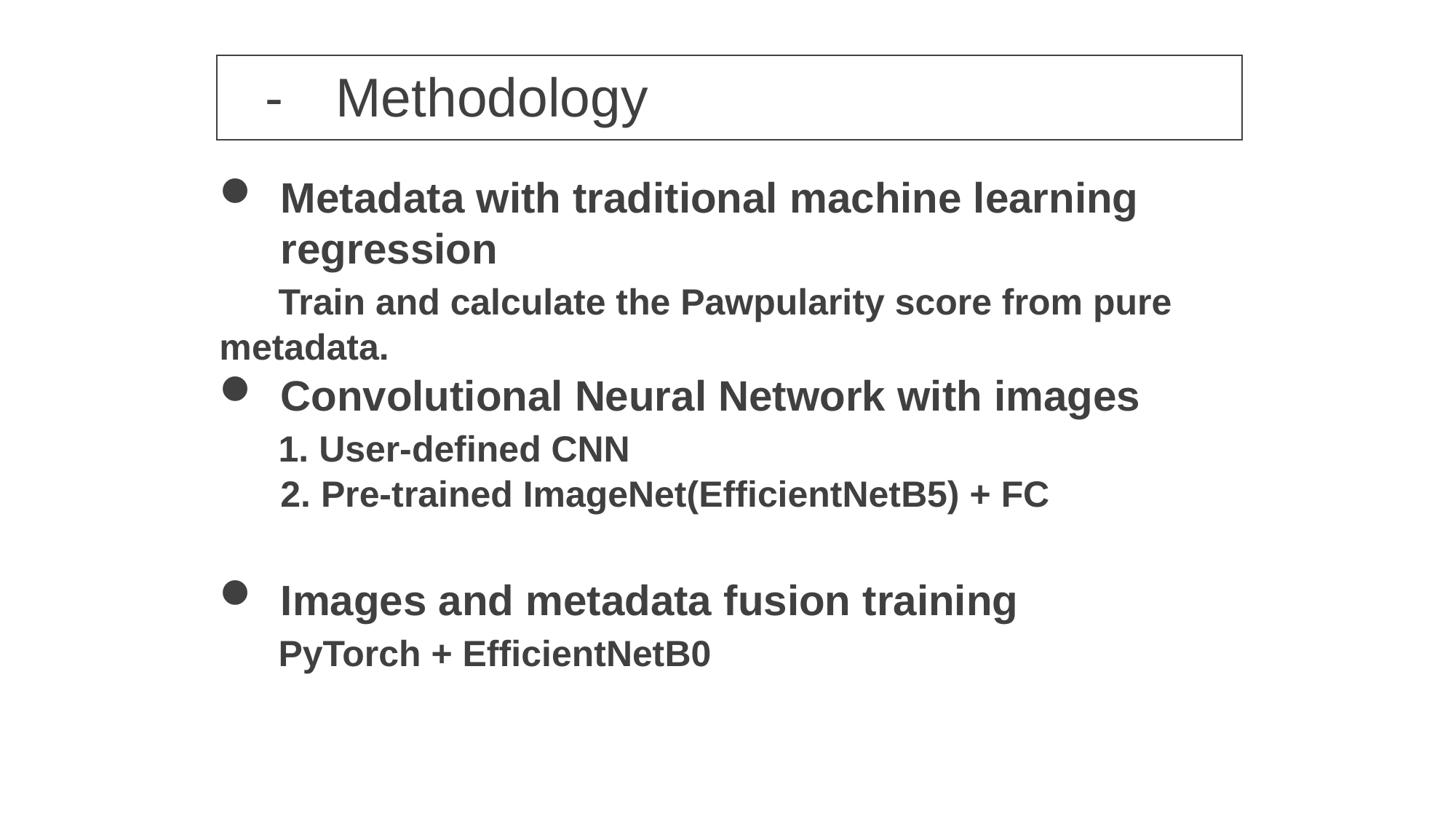

-
Methodology
Metadata with traditional machine learning regression
     Train and calculate the Pawpularity score from pure metadata.

Convolutional Neural Network with images
     1. User-defined CNN
      2. Pre-trained ImageNet(EfficientNetB5) + FC

Images and metadata fusion training
     PyTorch + EfficientNetB0